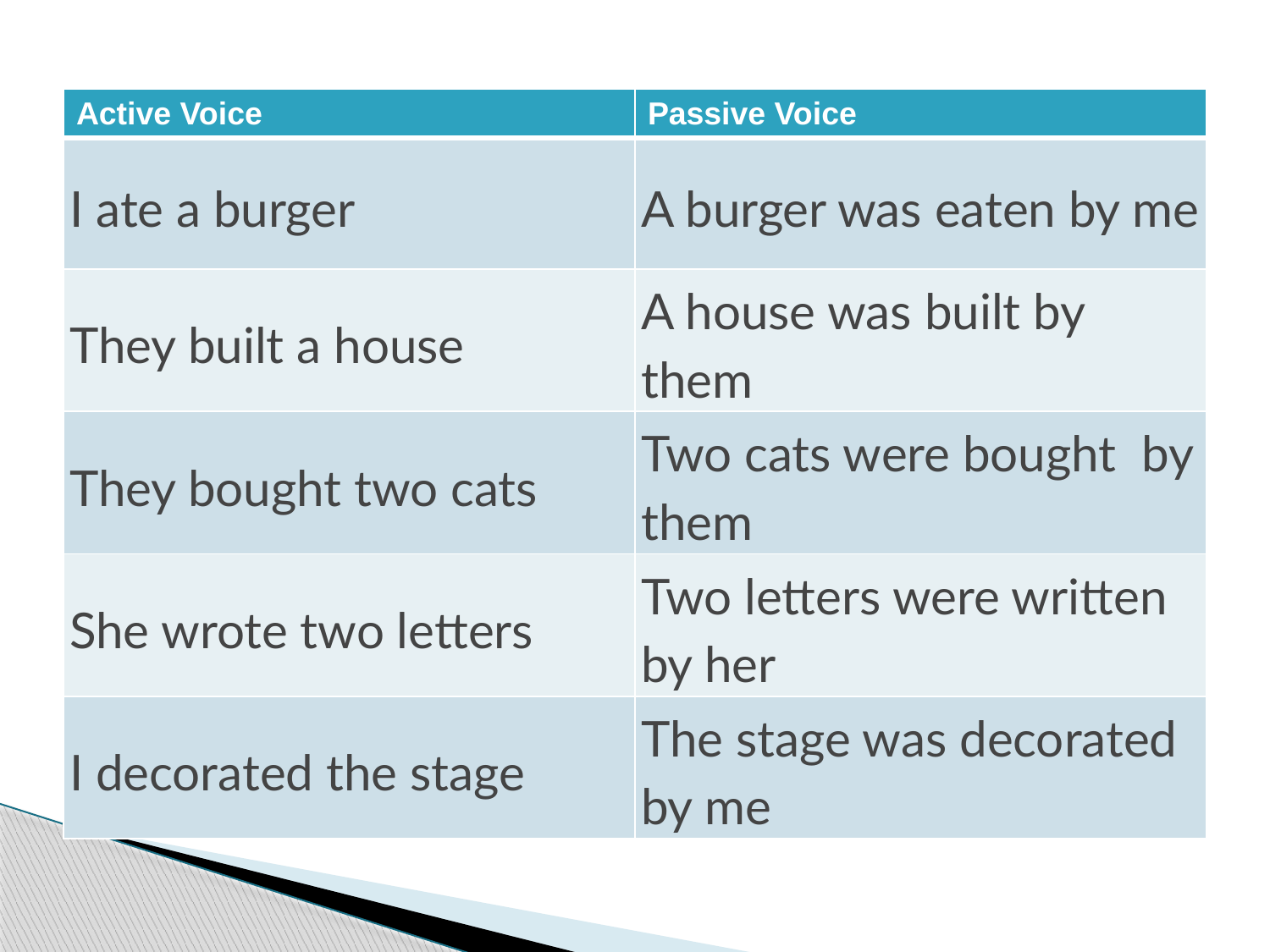

#
| Active Voice | Passive Voice |
| --- | --- |
| I ate a burger | A burger was eaten by me |
| They built a house | A house was built by them |
| They bought two cats | Two cats were bought  by them |
| She wrote two letters | Two letters were written by her |
| I decorated the stage | The stage was decorated by me |